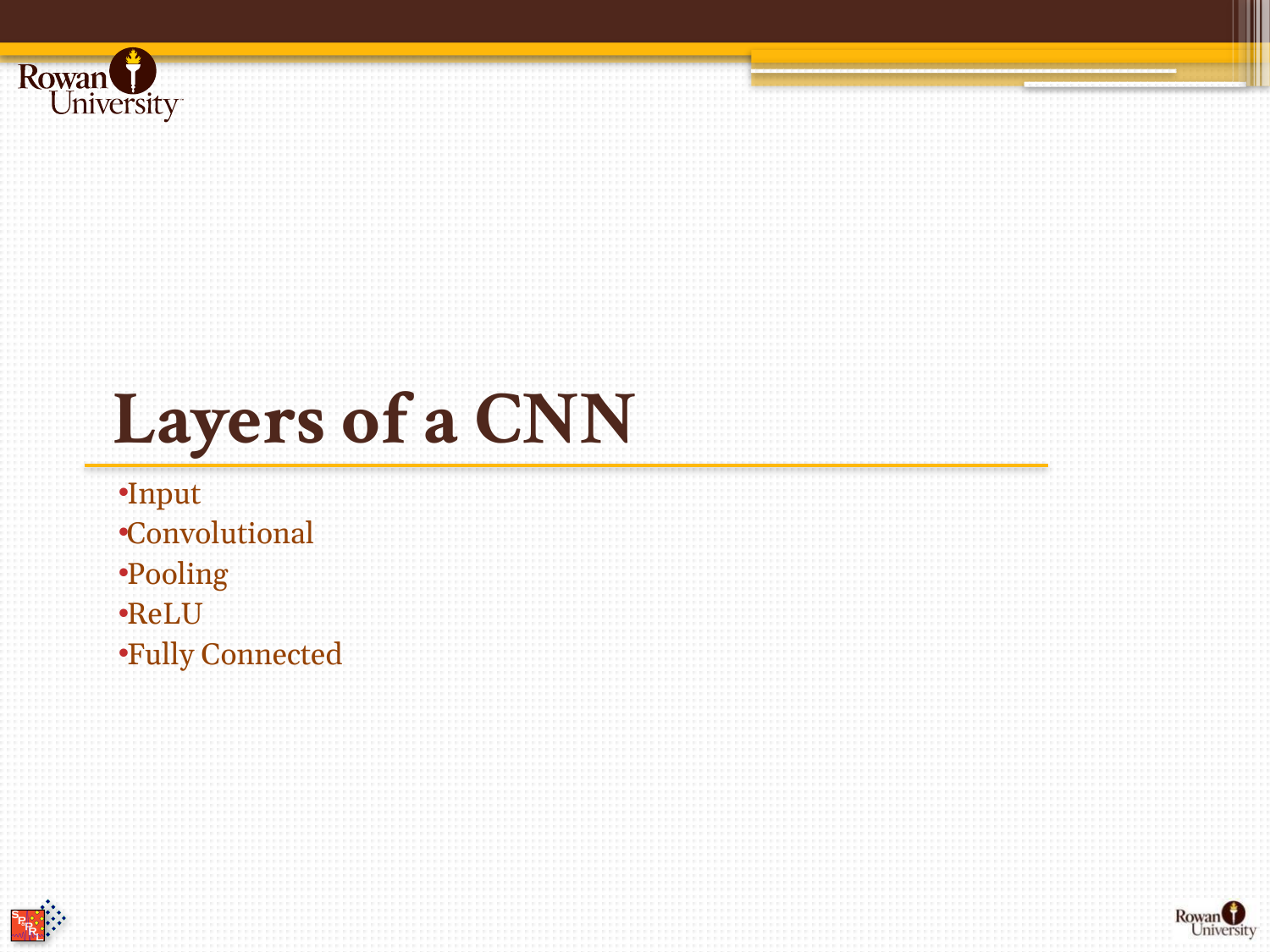

# Layers of a CNN
Input
Convolutional
Pooling
ReLU
Fully Connected